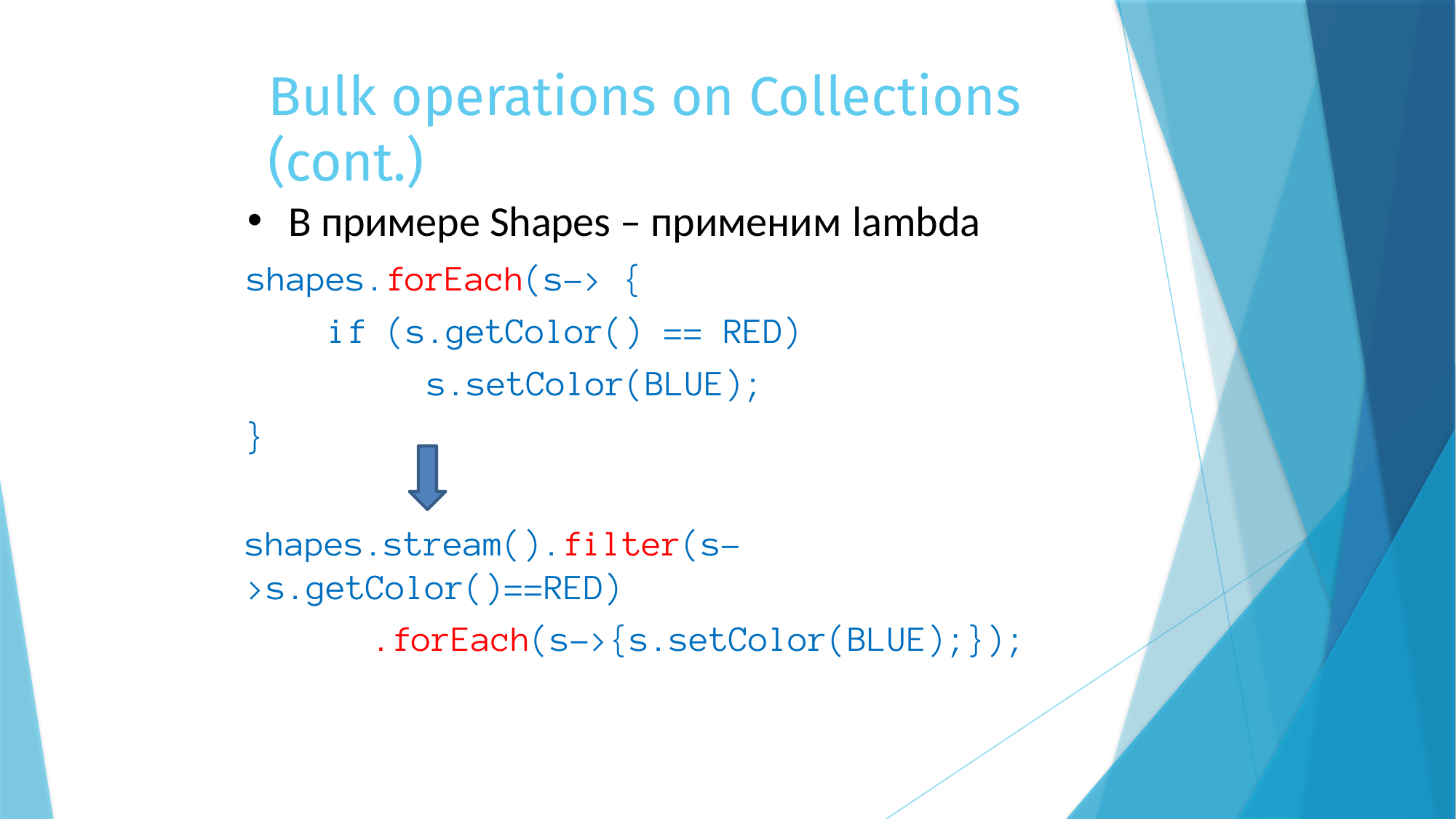

# Bulk operations on Collections (cont.)
В примере Shapes – применим lambda
shapes.forEach(s-> {
if (s.getColor() == RED)  s.setColor(BLUE);
}

shapes.stream().filter(s->s.getColor()==RED)
.forEach(s->{s.setColor(BLUE);});